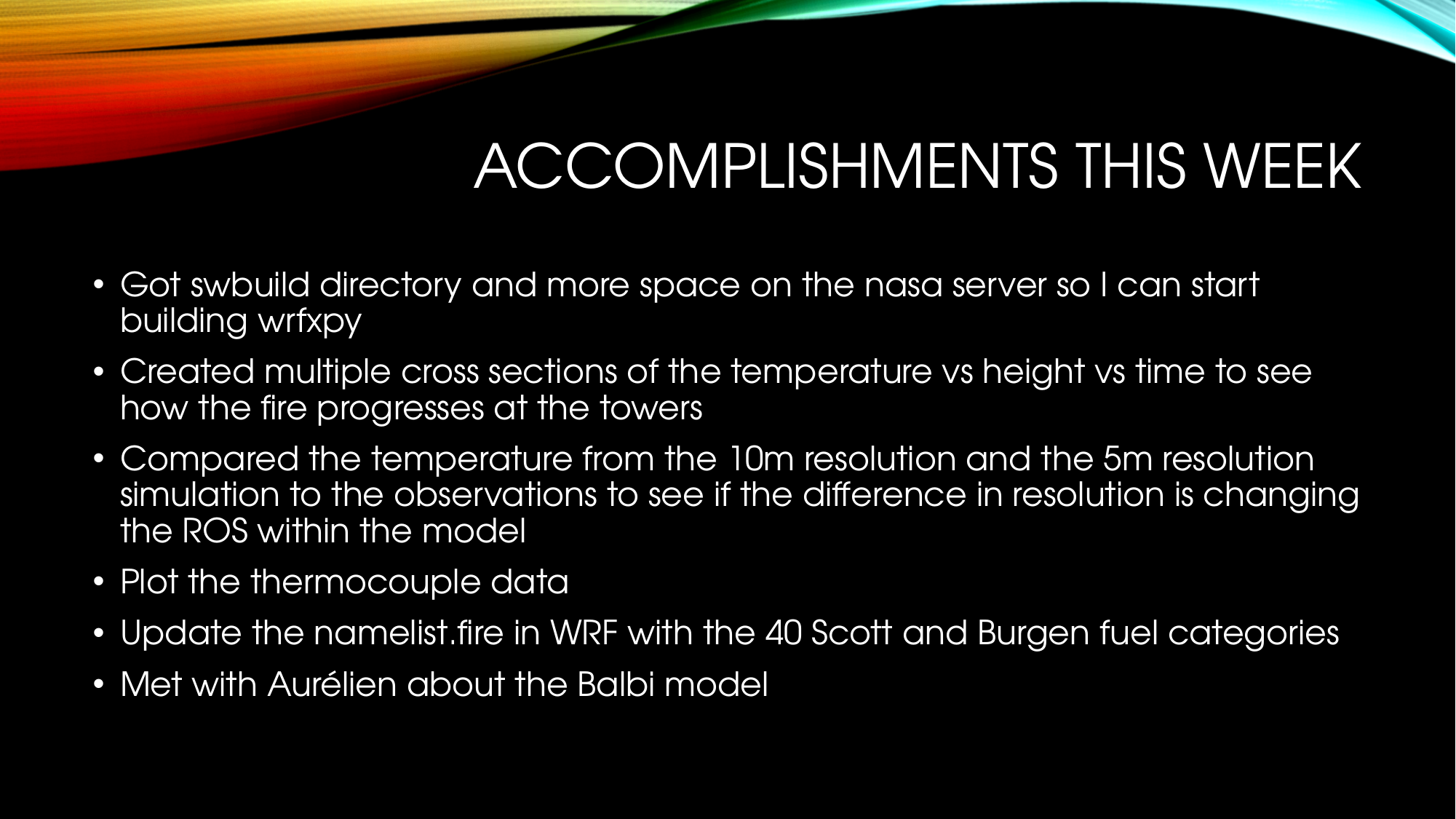

# Accomplishments this week
Got swbuild directory and more space on the nasa server so I can start building wrfxpy
Created multiple cross sections of the temperature vs height vs time to see how the fire progresses at the towers
Compared the temperature from the 10m resolution and the 5m resolution simulation to the observations to see if the difference in resolution is changing the ROS within the model
Plot the thermocouple data
Update the namelist.fire in WRF with the 40 Scott and Burgen fuel categories
Met with Aurélien about the Balbi model